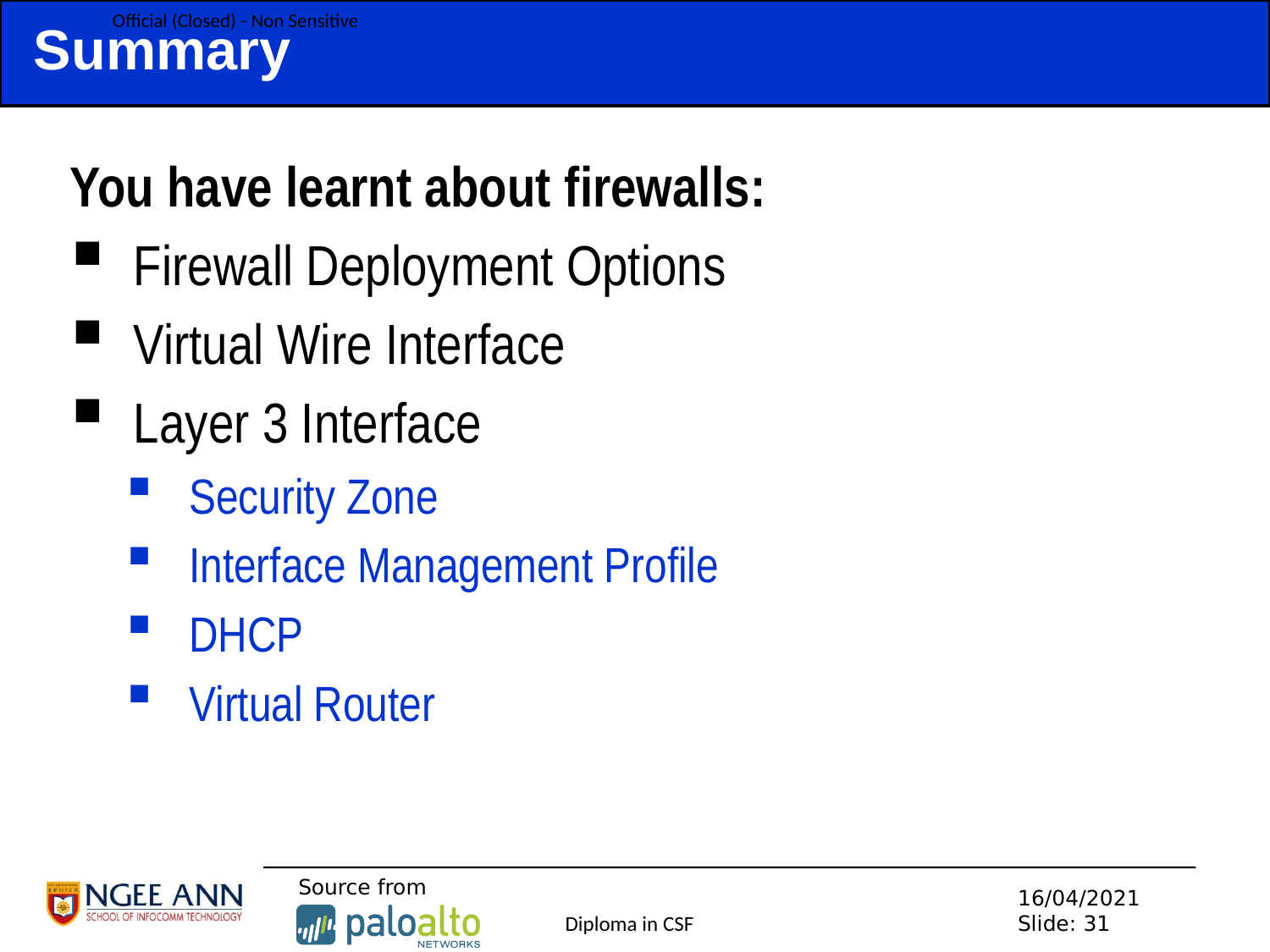

# Summary
You have learnt about firewalls:
Firewall Deployment Options
Virtual Wire Interface
Layer 3 Interface
Security Zone
Interface Management Profile
DHCP
Virtual Router